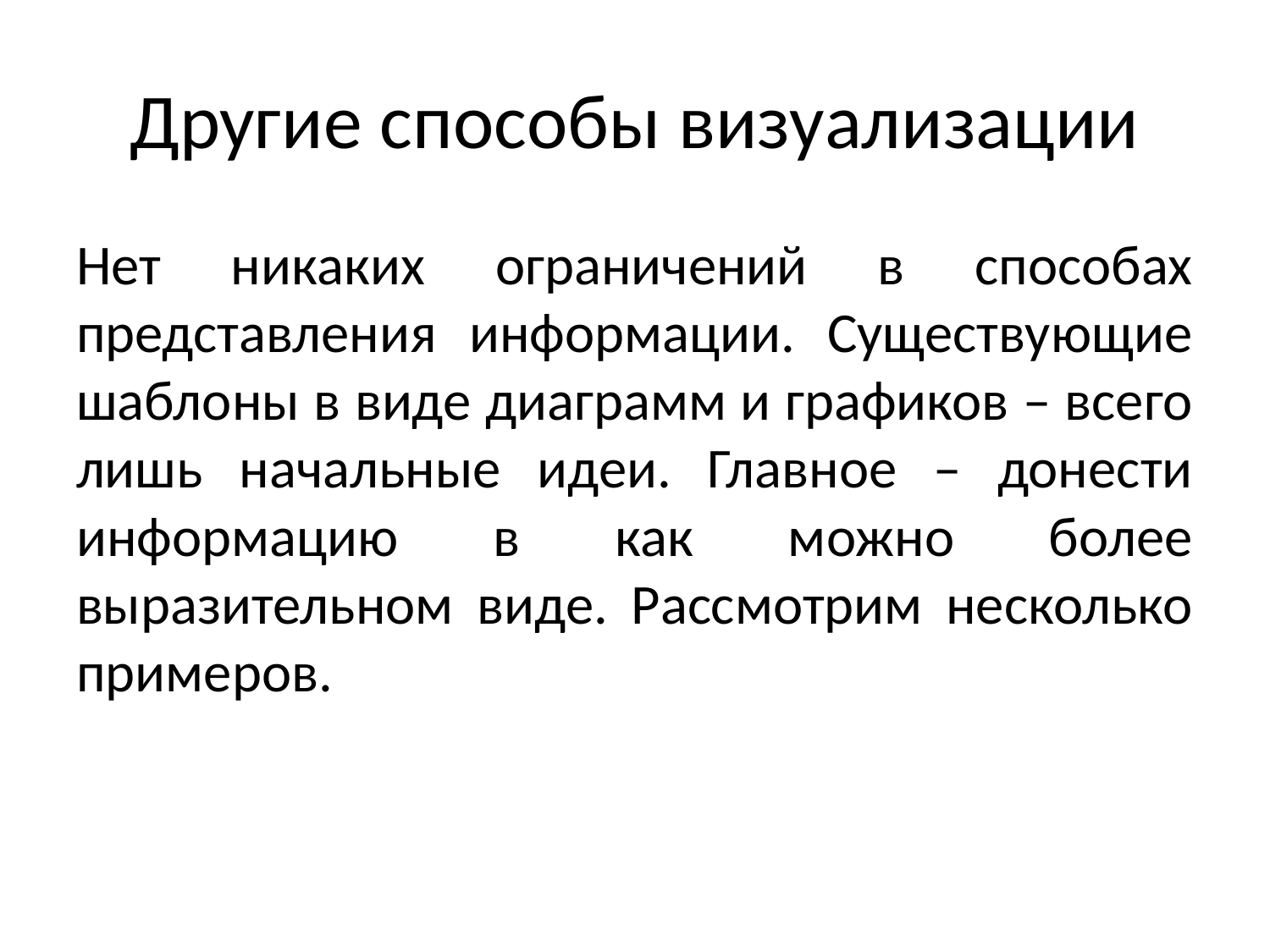

# Другие способы визуализации
Нет никаких ограничений в способах представления информации. Существующие шаблоны в виде диаграмм и графиков – всего лишь начальные идеи. Главное – донести информацию в как можно более выразительном виде. Рассмотрим несколько примеров.